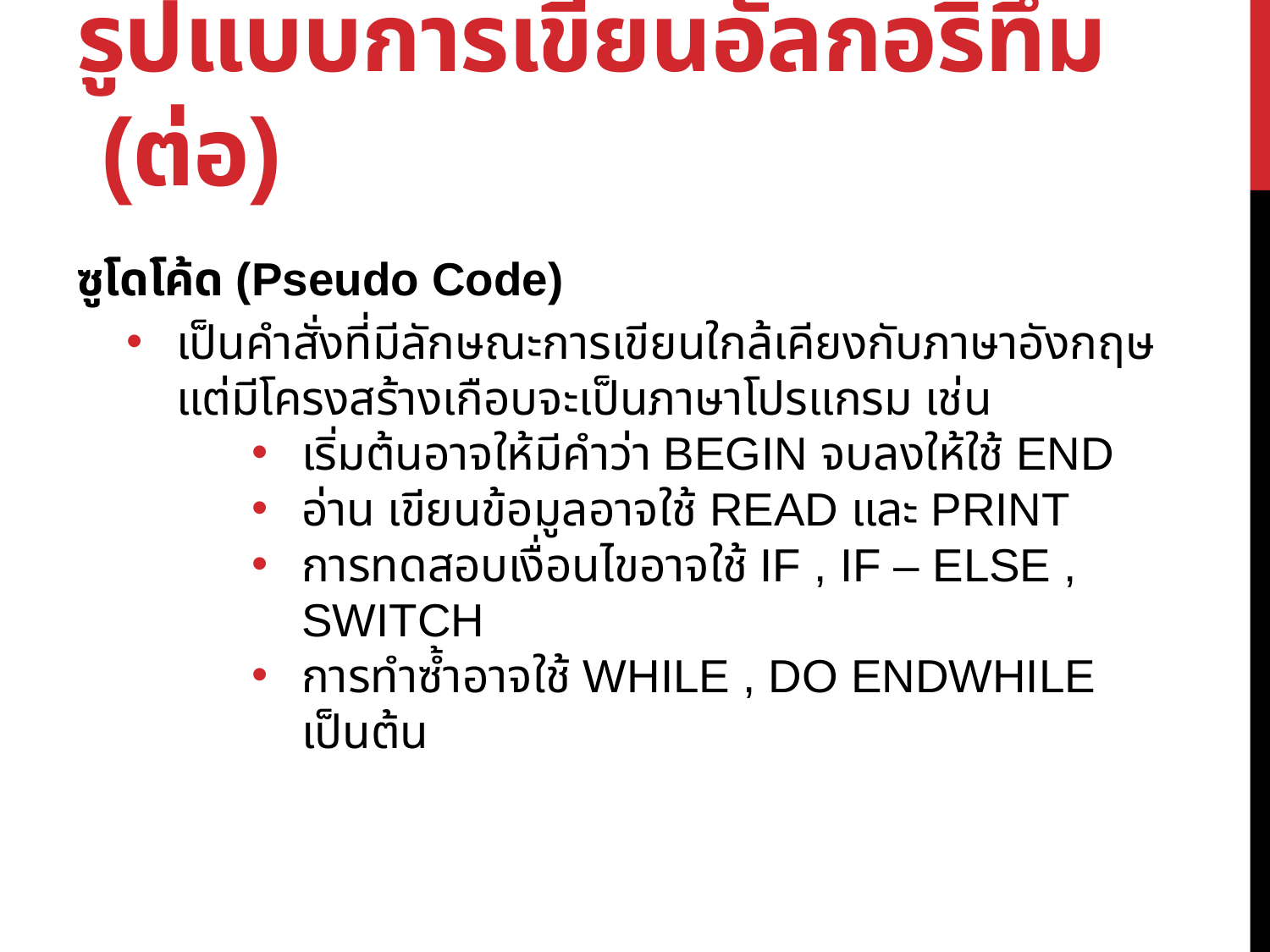

# รูปแบบการเขียนอัลกอริทึม (ต่อ)
ซูโดโค้ด (Pseudo Code)
เป็นคำสั่งที่มีลักษณะการเขียนใกล้เคียงกับภาษาอังกฤษ แต่มีโครงสร้างเกือบจะเป็นภาษาโปรแกรม เช่น
เริ่มต้นอาจให้มีคำว่า BEGIN จบลงให้ใช้ END
อ่าน เขียนข้อมูลอาจใช้ READ และ PRINT
การทดสอบเงื่อนไขอาจใช้ IF , IF – ELSE , SWITCH
การทำซ้ำอาจใช้ WHILE , DO ENDWHILE เป็นต้น